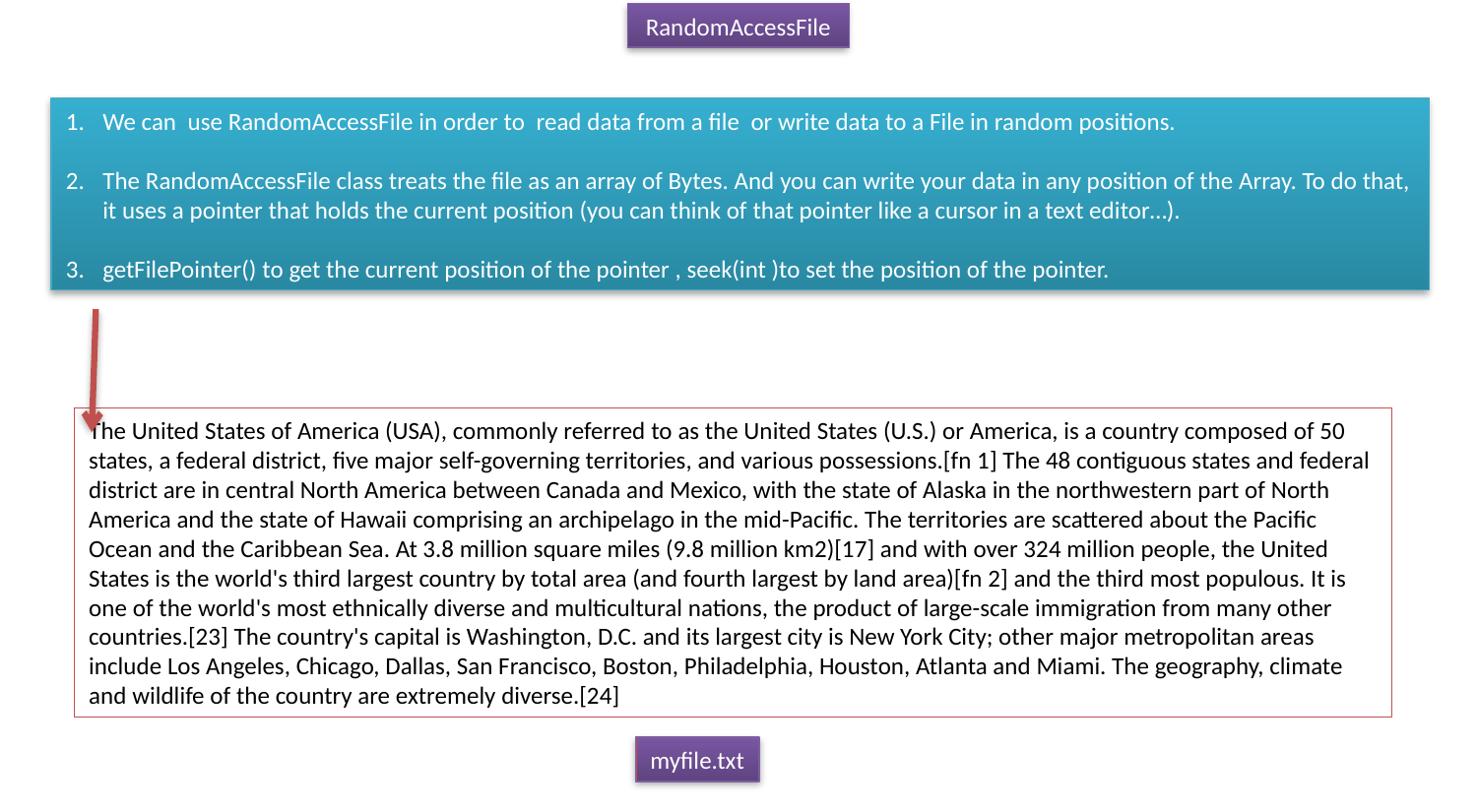

RandomAccessFile
We can  use RandomAccessFile in order to  read data from a file  or write data to a File in random positions.
The RandomAccessFile class treats the file as an array of Bytes. And you can write your data in any position of the Array. To do that, it uses a pointer that holds the current position (you can think of that pointer like a cursor in a text editor…).
getFilePointer() to get the current position of the pointer , seek(int )to set the position of the pointer.
The United States of America (USA), commonly referred to as the United States (U.S.) or America, is a country composed of 50 states, a federal district, five major self-governing territories, and various possessions.[fn 1] The 48 contiguous states and federal district are in central North America between Canada and Mexico, with the state of Alaska in the northwestern part of North America and the state of Hawaii comprising an archipelago in the mid-Pacific. The territories are scattered about the Pacific Ocean and the Caribbean Sea. At 3.8 million square miles (9.8 million km2)[17] and with over 324 million people, the United States is the world's third largest country by total area (and fourth largest by land area)[fn 2] and the third most populous. It is one of the world's most ethnically diverse and multicultural nations, the product of large-scale immigration from many other countries.[23] The country's capital is Washington, D.C. and its largest city is New York City; other major metropolitan areas include Los Angeles, Chicago, Dallas, San Francisco, Boston, Philadelphia, Houston, Atlanta and Miami. The geography, climate and wildlife of the country are extremely diverse.[24]
myfile.txt